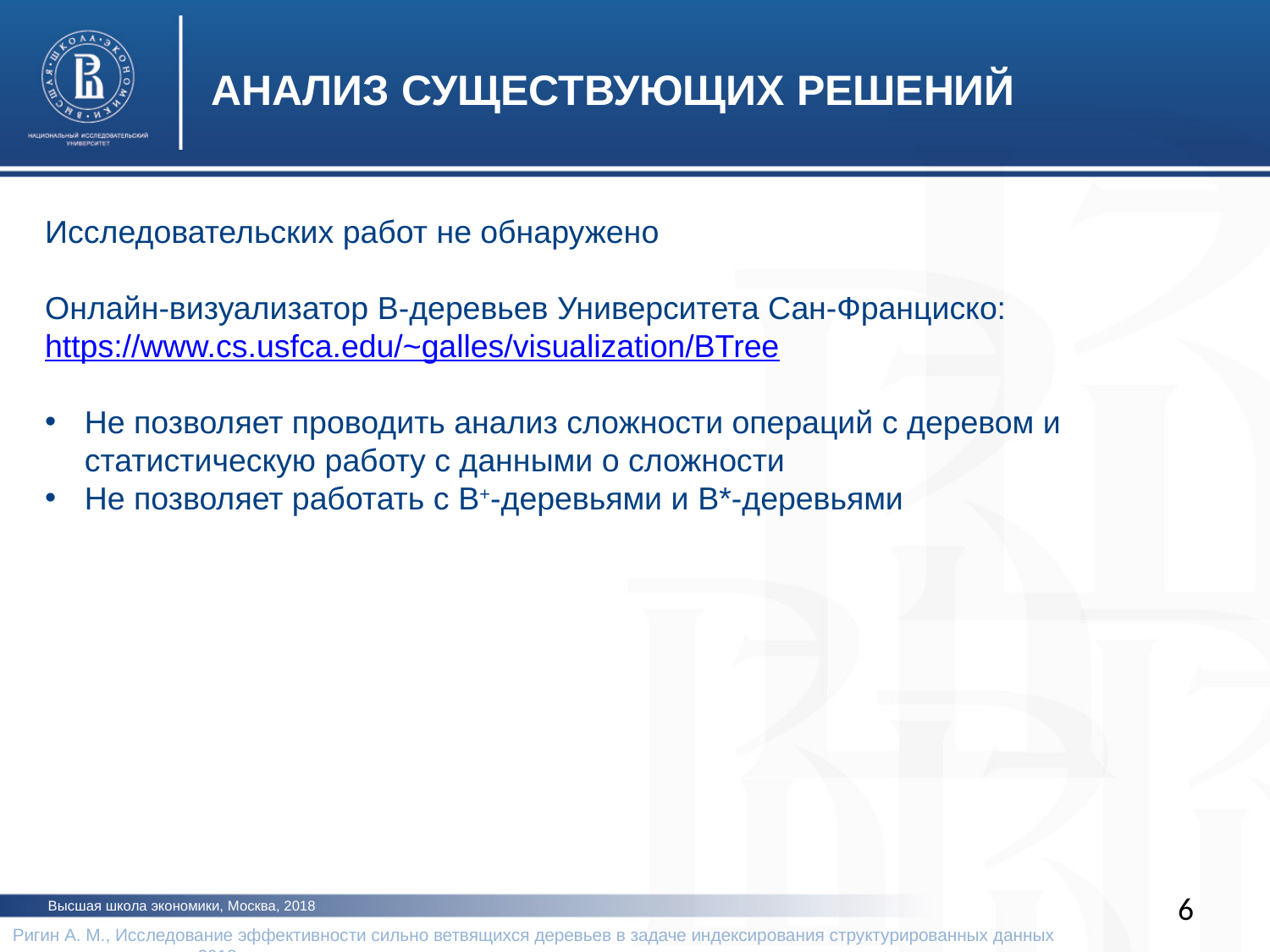

АНАЛИЗ СУЩЕСТВУЮЩИХ РЕШЕНИЙ
Исследовательских работ не обнаружено
Онлайн-визуализатор B-деревьев Университета Сан-Франциско:
https://www.cs.usfca.edu/~galles/visualization/BTree
Не позволяет проводить анализ сложности операций с деревом и статистическую работу с данными о сложности
Не позволяет работать с B+-деревьями и B*-деревьями
6
Высшая школа экономики, Москва, 2018
Ригин А. М., Исследование эффективности сильно ветвящихся деревьев в задаче индексирования структурированных данных 		            2018